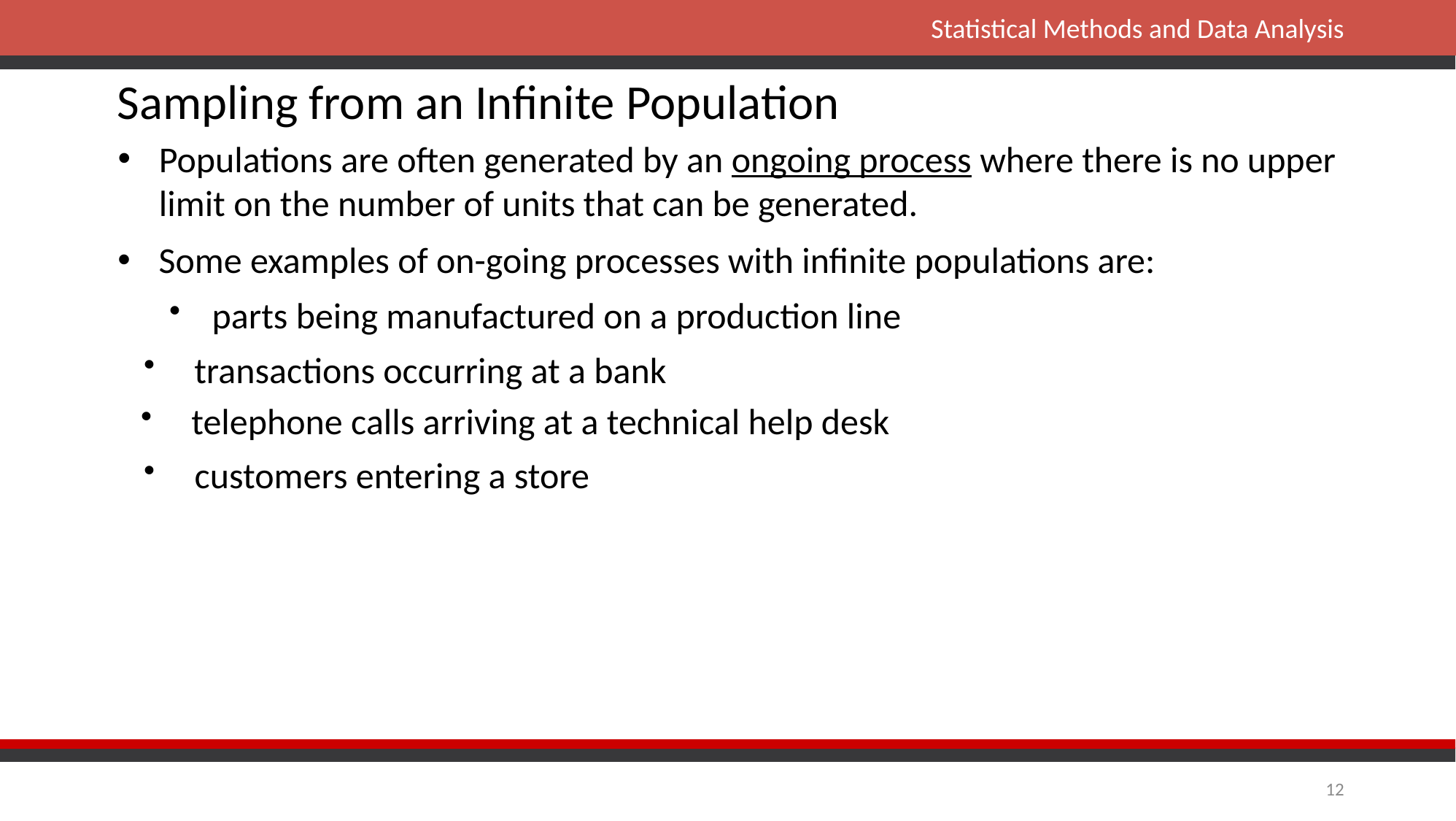

Sampling from an Infinite Population
Populations are often generated by an ongoing process where there is no upper limit on the number of units that can be generated.
Some examples of on-going processes with infinite populations are:
 parts being manufactured on a production line
   transactions occurring at a bank
   telephone calls arriving at a technical help desk
   customers entering a store
12